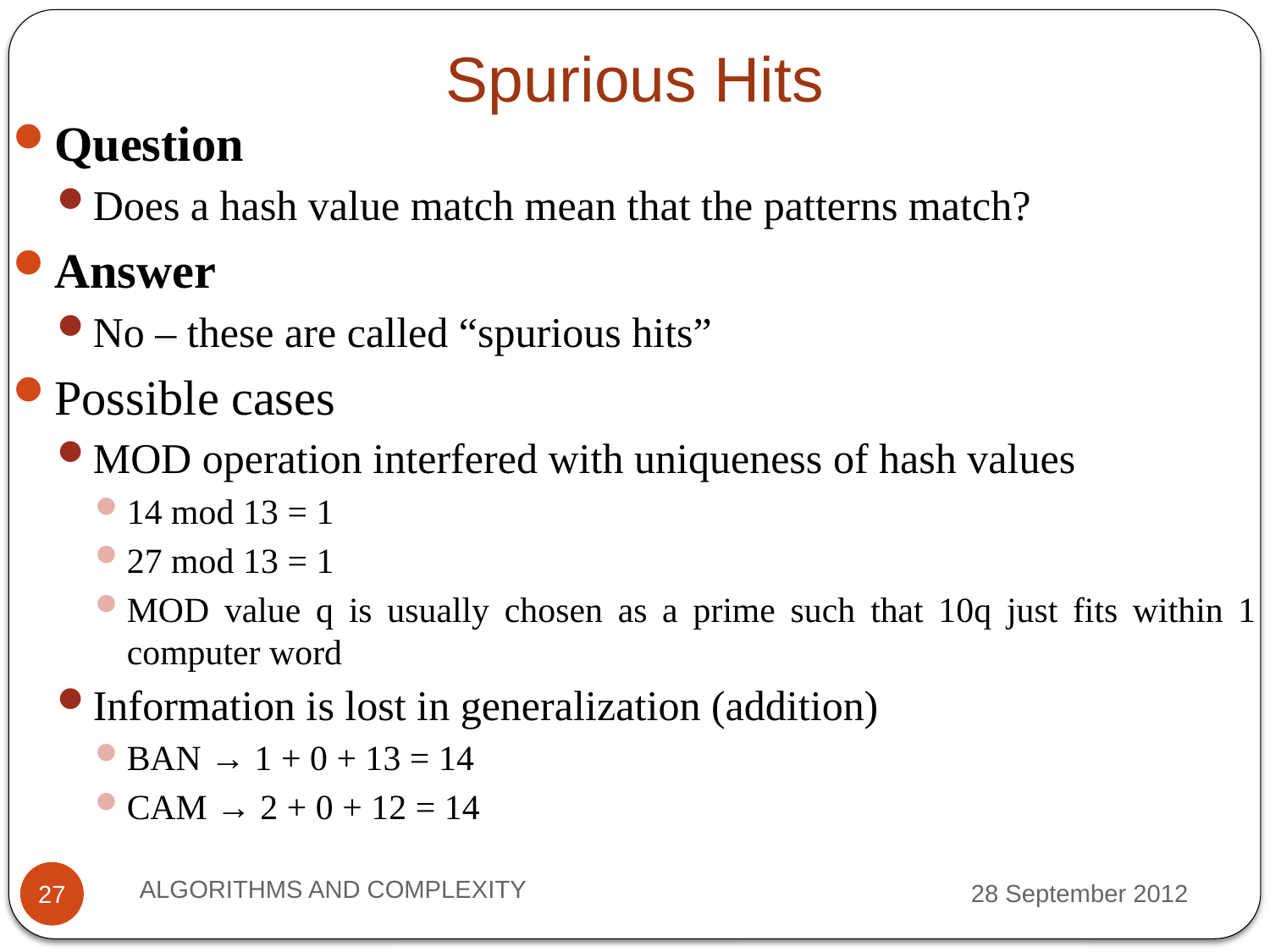

# Spurious Hits
Question
Does a hash value match mean that the patterns match?
Answer
No – these are called “spurious hits”
Possible cases
MOD operation interfered with uniqueness of hash values
14 mod 13 = 1
27 mod 13 = 1
MOD value q is usually chosen as a prime such that 10q just fits within 1 computer word
Information is lost in generalization (addition)
BAN → 1 + 0 + 13 = 14
CAM → 2 + 0 + 12 = 14

ALGORITHMS AND COMPLEXITY
28 September 2012
27